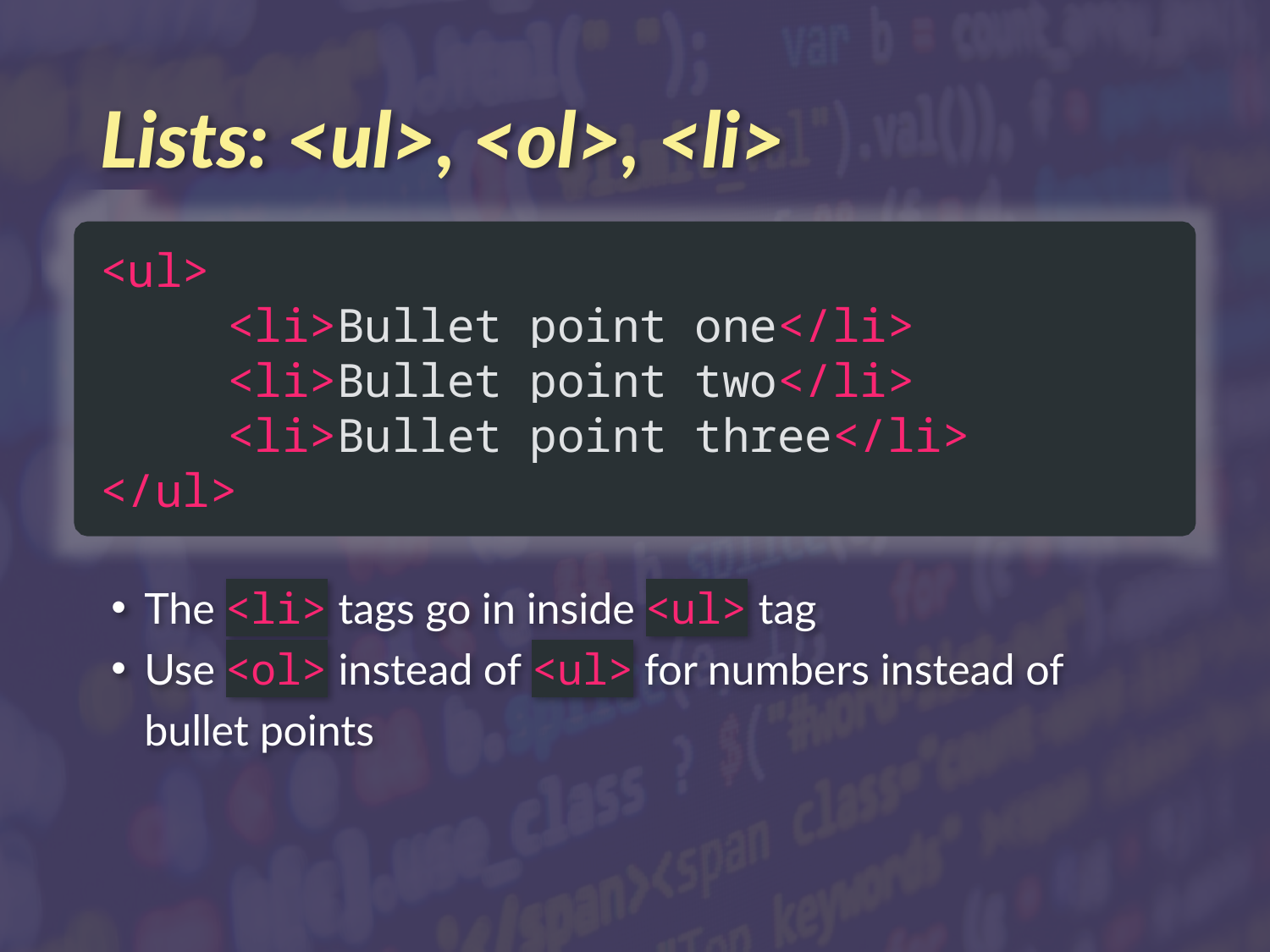

# Lists: <ul>, <ol>, <li>
<ul>
	<li>Bullet point one</li>
	<li>Bullet point two</li>
	<li>Bullet point three</li>
</ul>
The <li> tags go in inside <ul> tag
Use <ol> instead of <ul> for numbers instead of bullet points